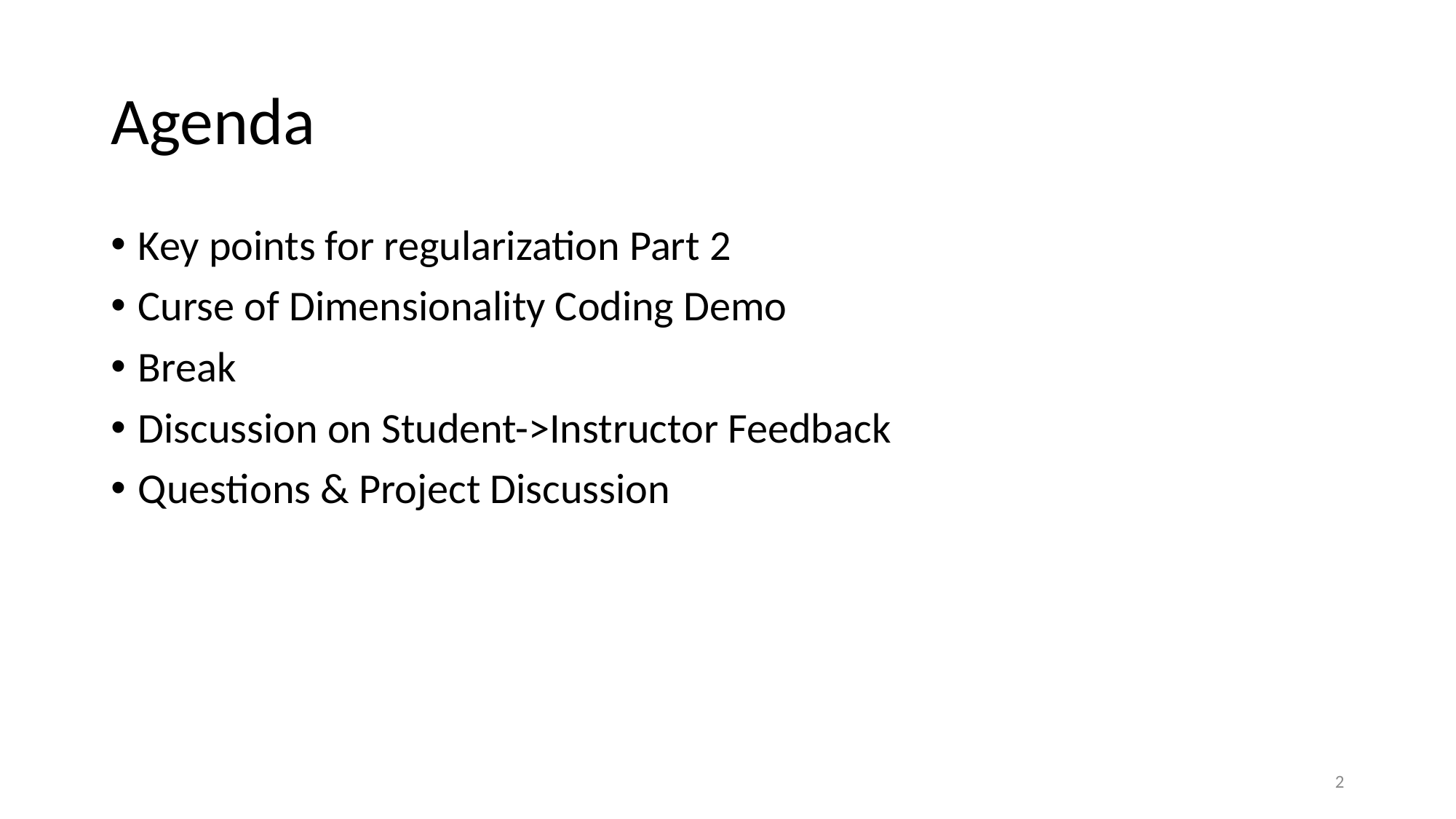

# Agenda
Key points for regularization Part 2
Curse of Dimensionality Coding Demo
Break
Discussion on Student->Instructor Feedback
Questions & Project Discussion
2